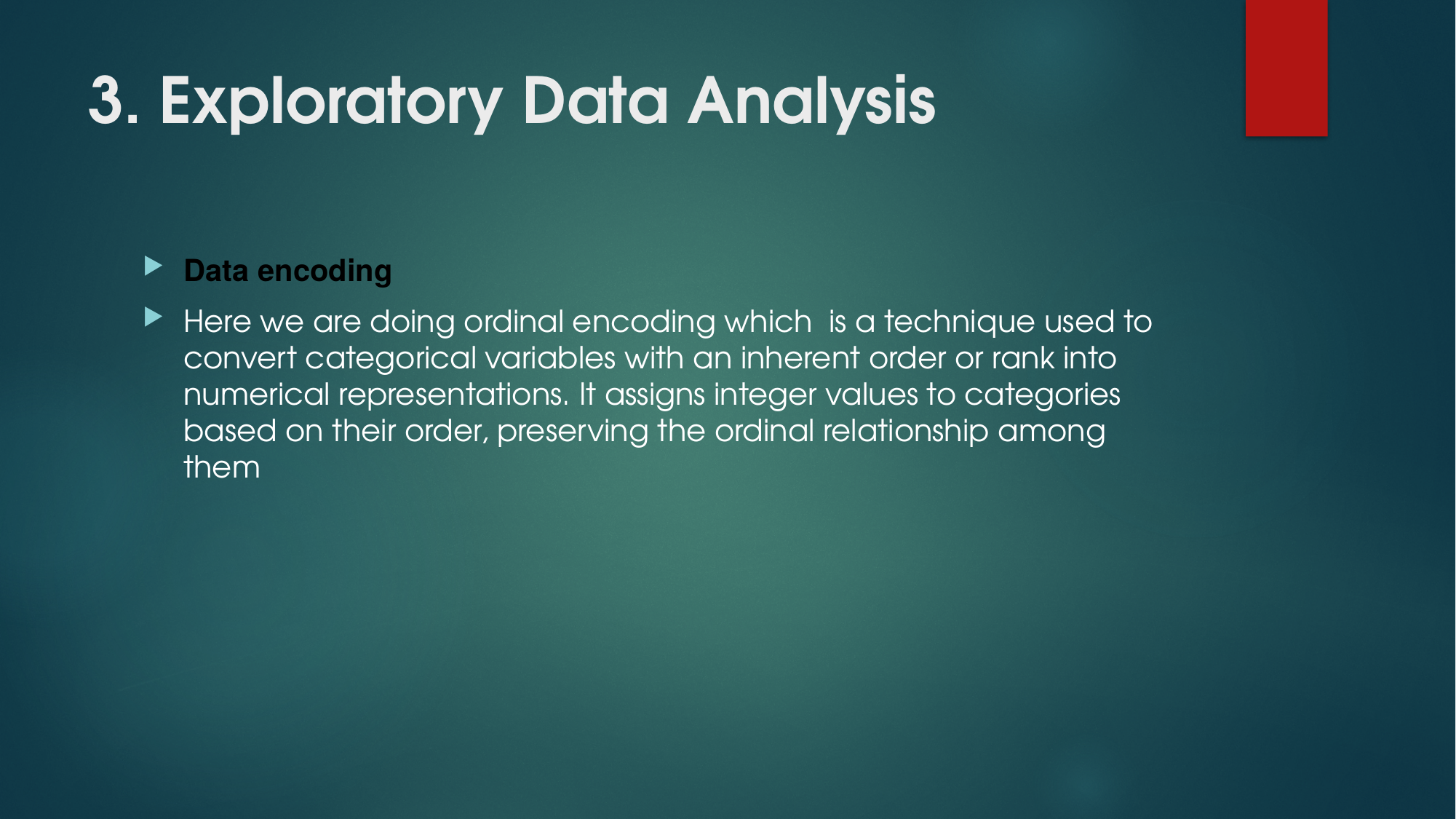

# 3. Exploratory Data Analysis
Data encoding
Here we are doing ordinal encoding which  is a technique used to convert categorical variables with an inherent order or rank into numerical representations. It assigns integer values to categories based on their order, preserving the ordinal relationship among them